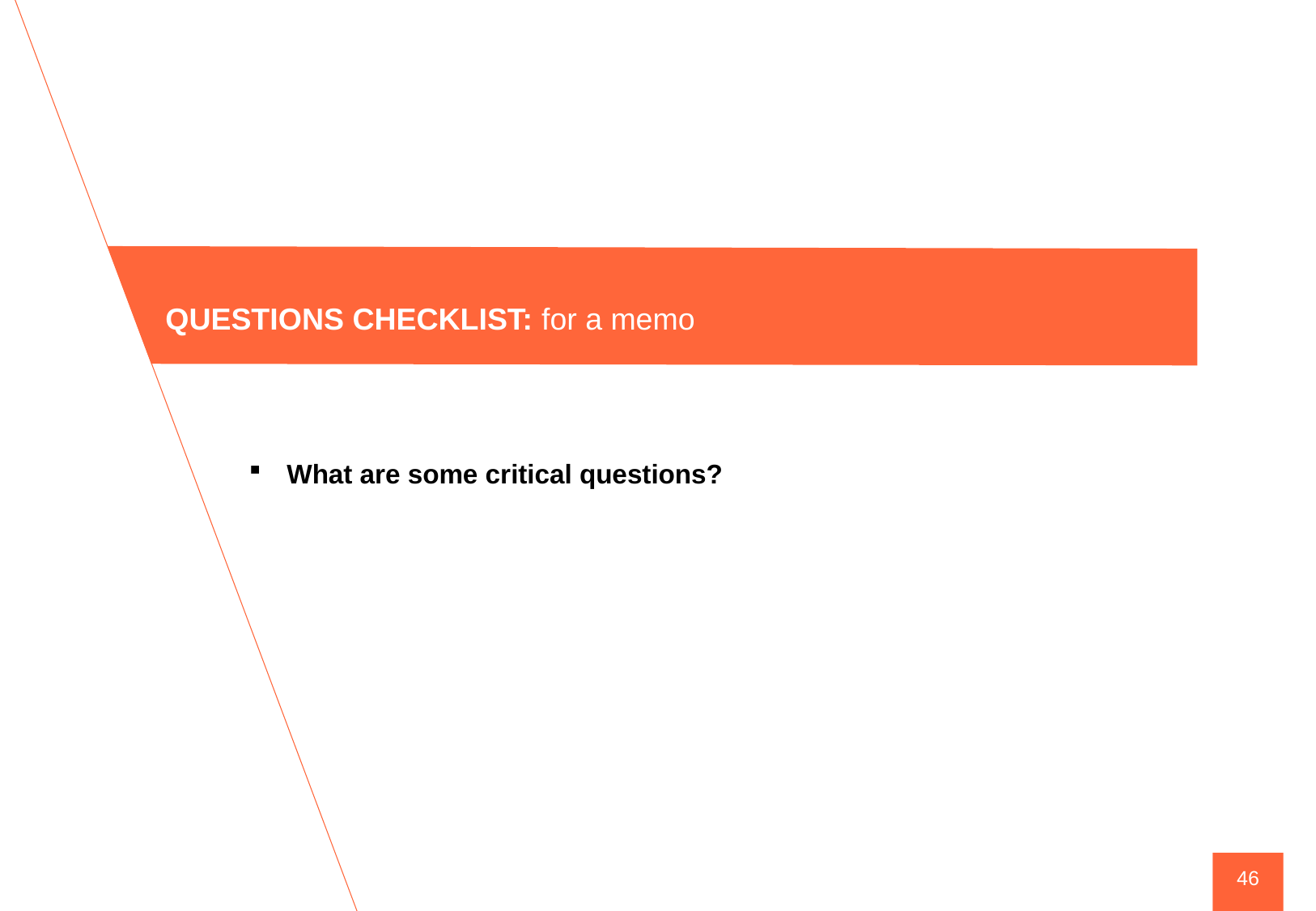

QUESTIONS CHECKLIST: for a memo

What are some critical questions?